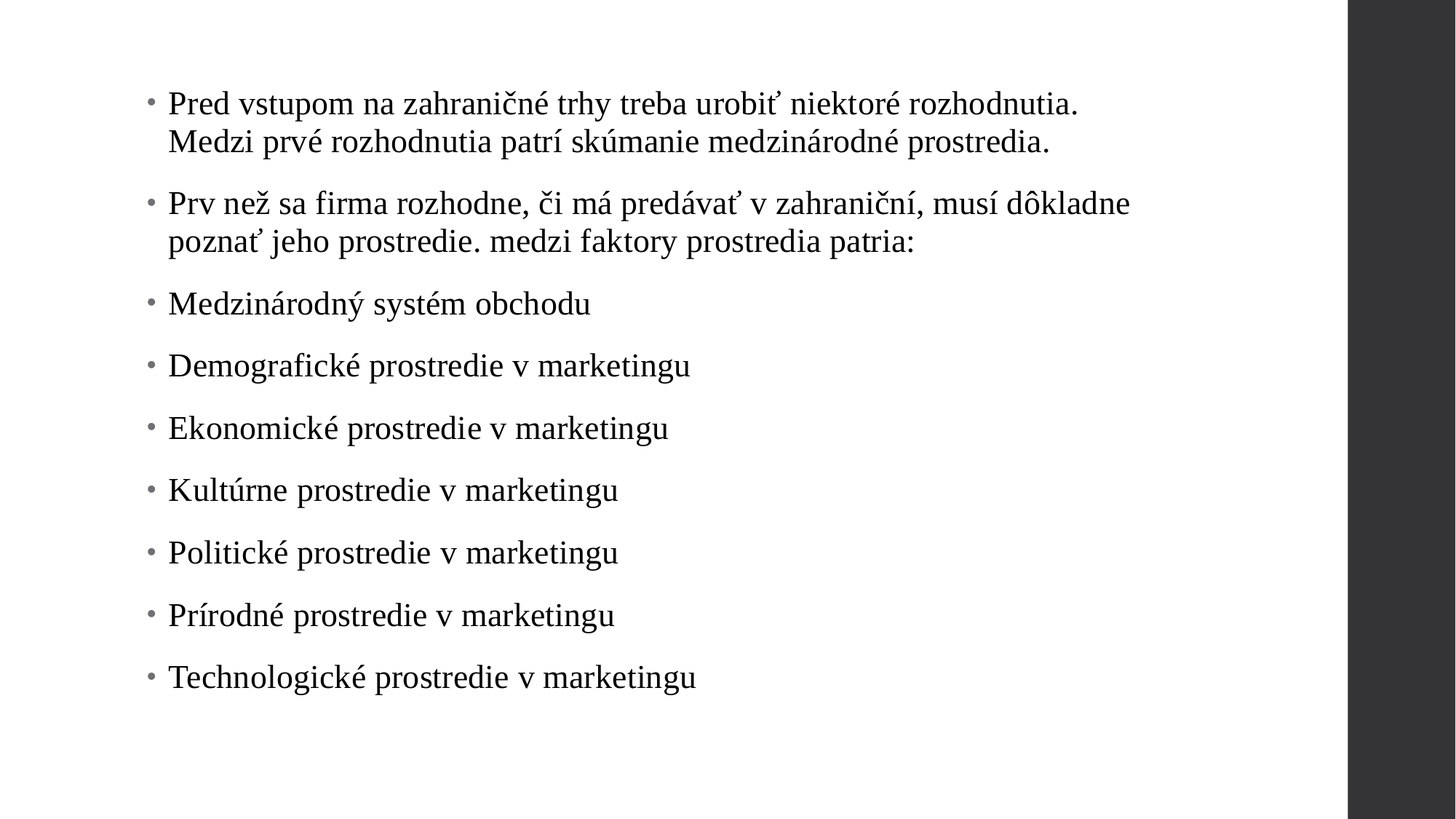

Pred vstupom na zahraničné trhy treba urobiť niektoré rozhodnutia. Medzi prvé rozhodnutia patrí skúmanie medzinárodné prostredia.
Prv než sa firma rozhodne, či má predávať v zahraniční, musí dôkladne poznať jeho prostredie. medzi faktory prostredia patria:
Medzinárodný systém obchodu
Demografické prostredie v marketingu
Ekonomické prostredie v marketingu
Kultúrne prostredie v marketingu
Politické prostredie v marketingu
Prírodné prostredie v marketingu
Technologické prostredie v marketingu